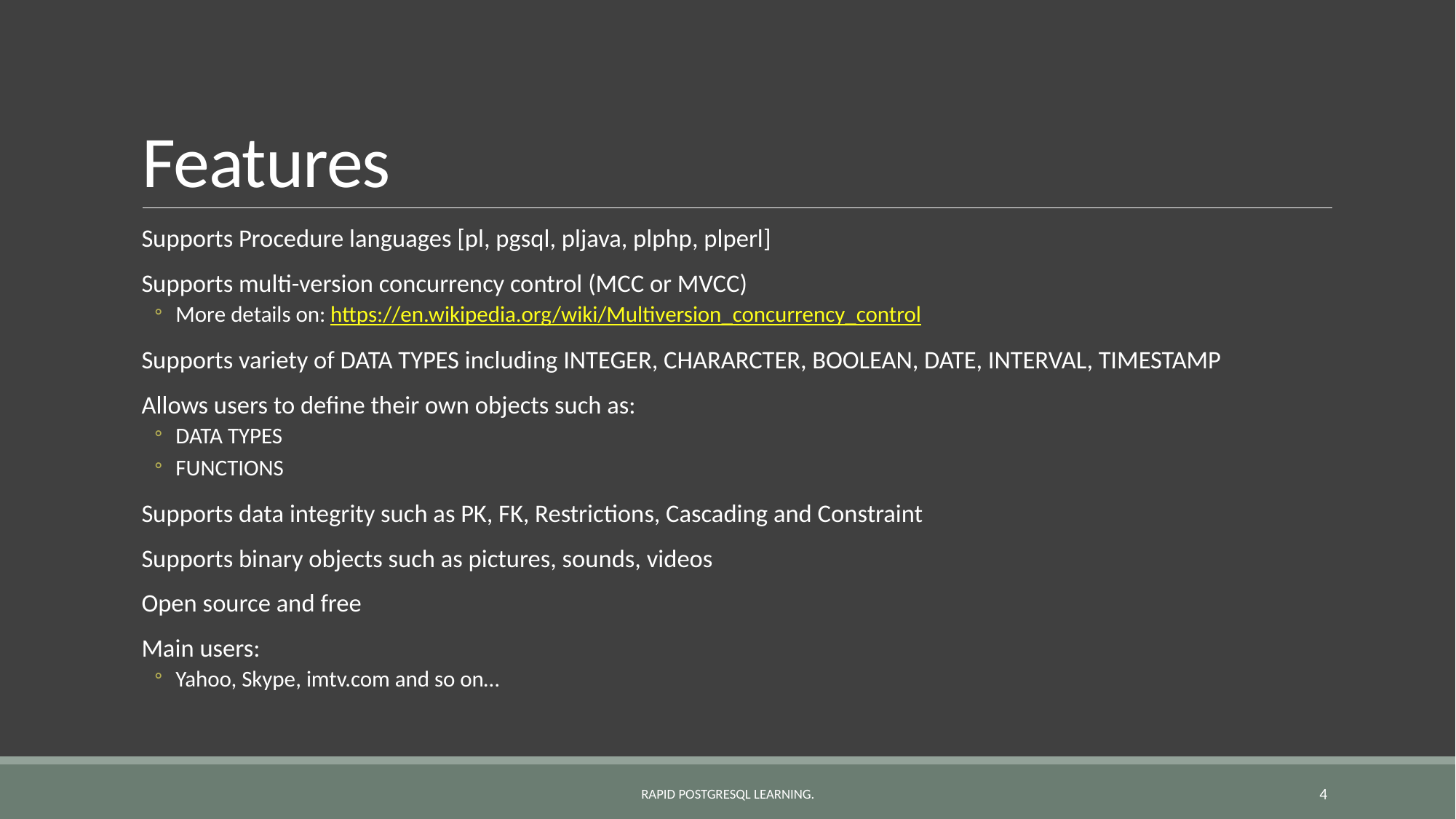

# Features
Supports Procedure languages [pl, pgsql, pljava, plphp, plperl]
Supports multi-version concurrency control (MCC or MVCC)
More details on: https://en.wikipedia.org/wiki/Multiversion_concurrency_control
Supports variety of DATA TYPES including INTEGER, CHARARCTER, BOOLEAN, DATE, INTERVAL, TIMESTAMP
Allows users to define their own objects such as:
DATA TYPES
FUNCTIONS
Supports data integrity such as PK, FK, Restrictions, Cascading and Constraint
Supports binary objects such as pictures, sounds, videos
Open source and free
Main users:
Yahoo, Skype, imtv.com and so on…
Rapid POSTGRESQL learning.
4